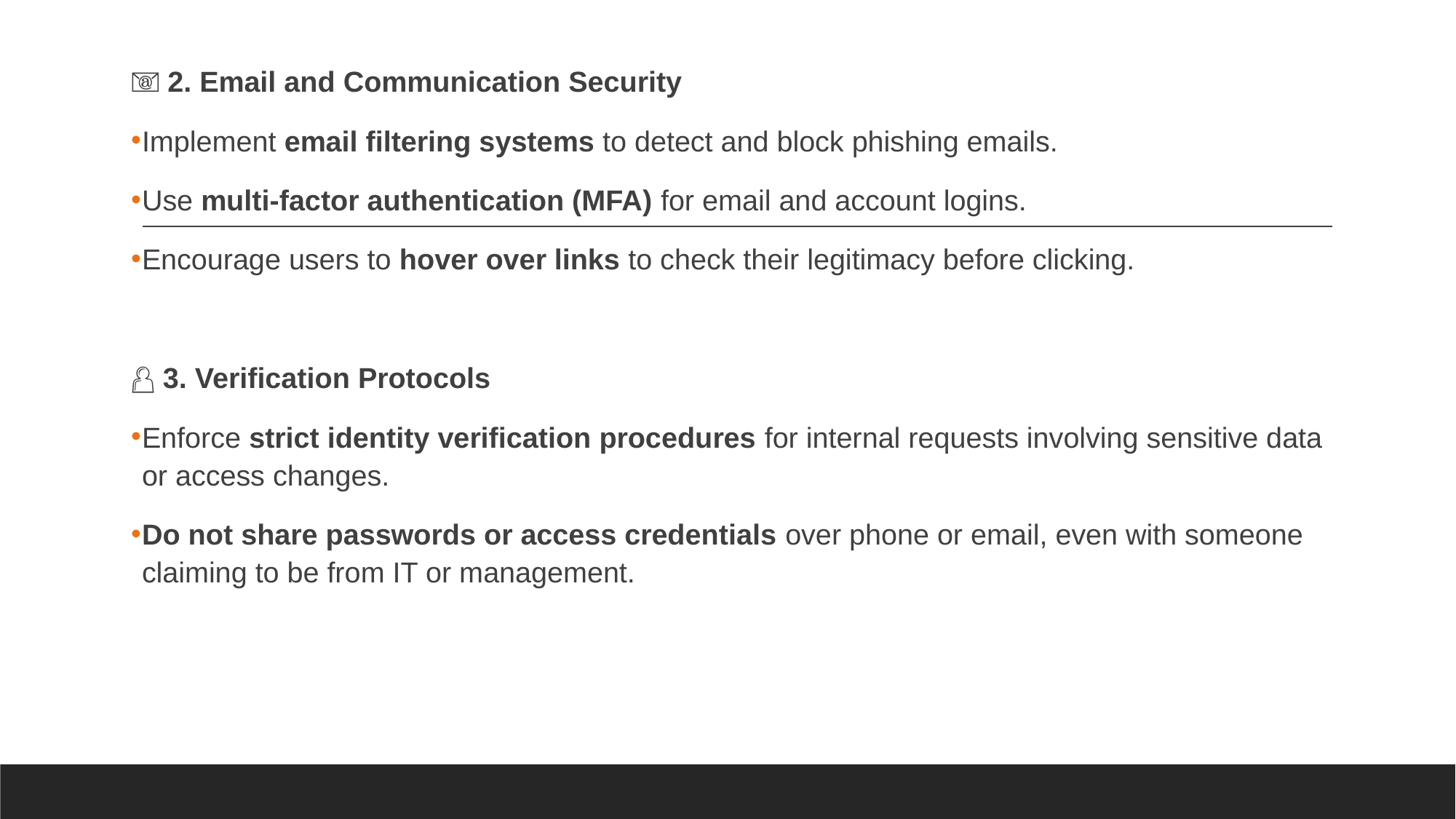

📧 2. Email and Communication Security
Implement email filtering systems to detect and block phishing emails.
Use multi-factor authentication (MFA) for email and account logins.
Encourage users to hover over links to check their legitimacy before clicking.

👤 3. Verification Protocols
Enforce strict identity verification procedures for internal requests involving sensitive data or access changes.
Do not share passwords or access credentials over phone or email, even with someone claiming to be from IT or management.